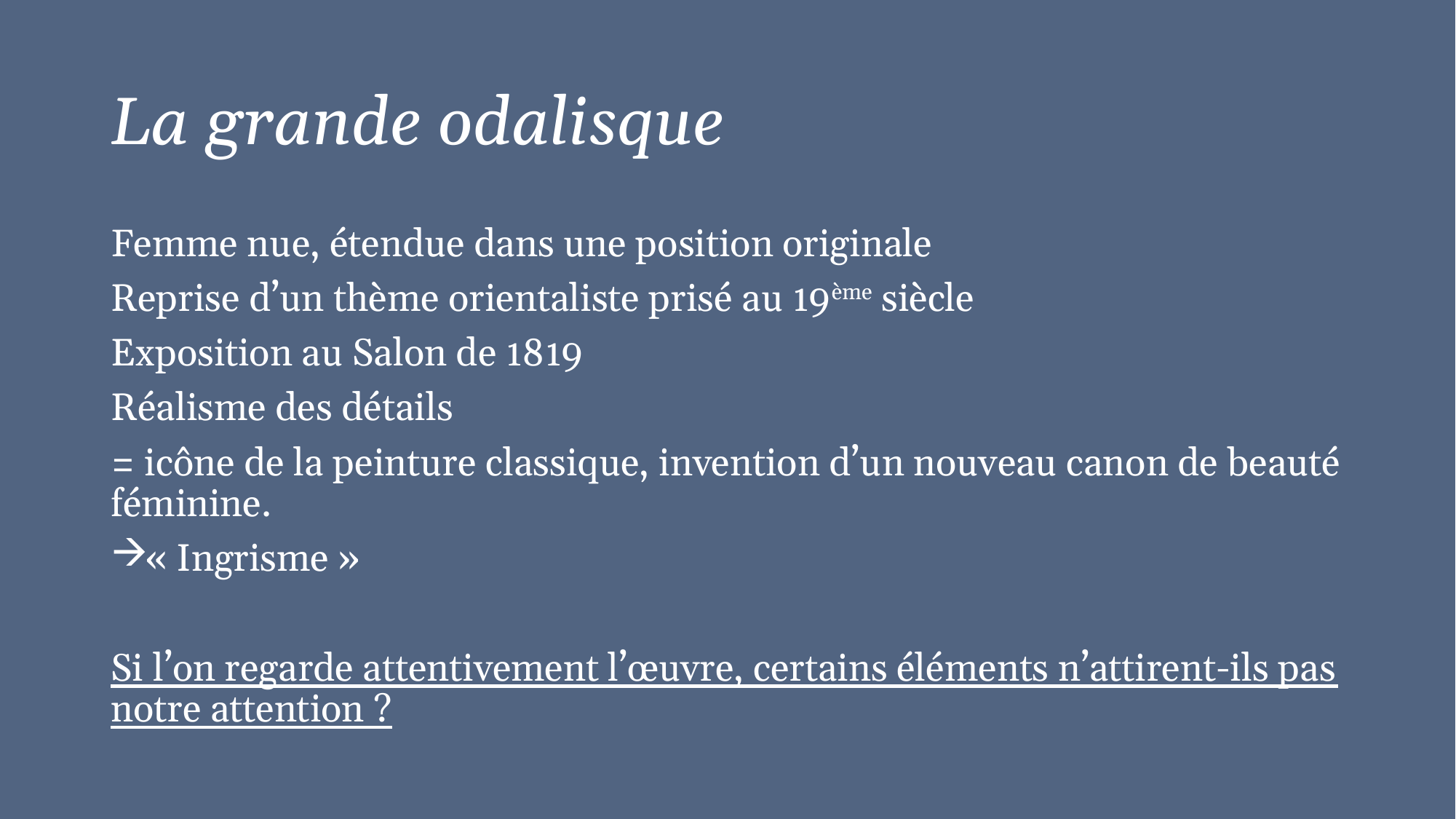

# La grande odalisque
Femme nue, étendue dans une position originale
Reprise d’un thème orientaliste prisé au 19ème siècle
Exposition au Salon de 1819
Réalisme des détails
= icône de la peinture classique, invention d’un nouveau canon de beauté féminine.
« Ingrisme »

Si l’on regarde attentivement l’œuvre, certains éléments n’attirent-ils pas notre attention ?